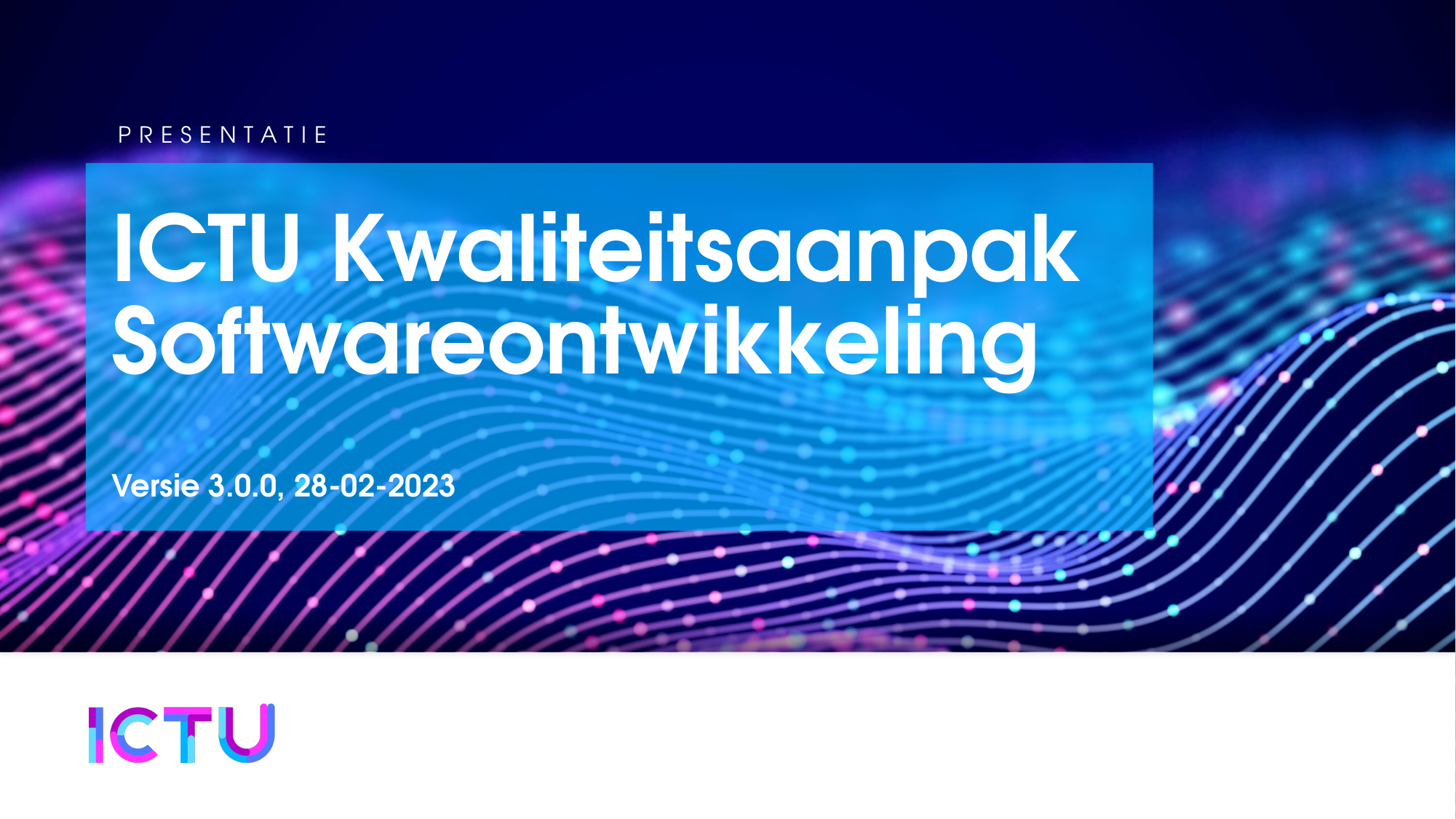

# ICTU Kwaliteitsaanpak Softwareontwikkeling
Versie 3.0.0, 28-02-2023